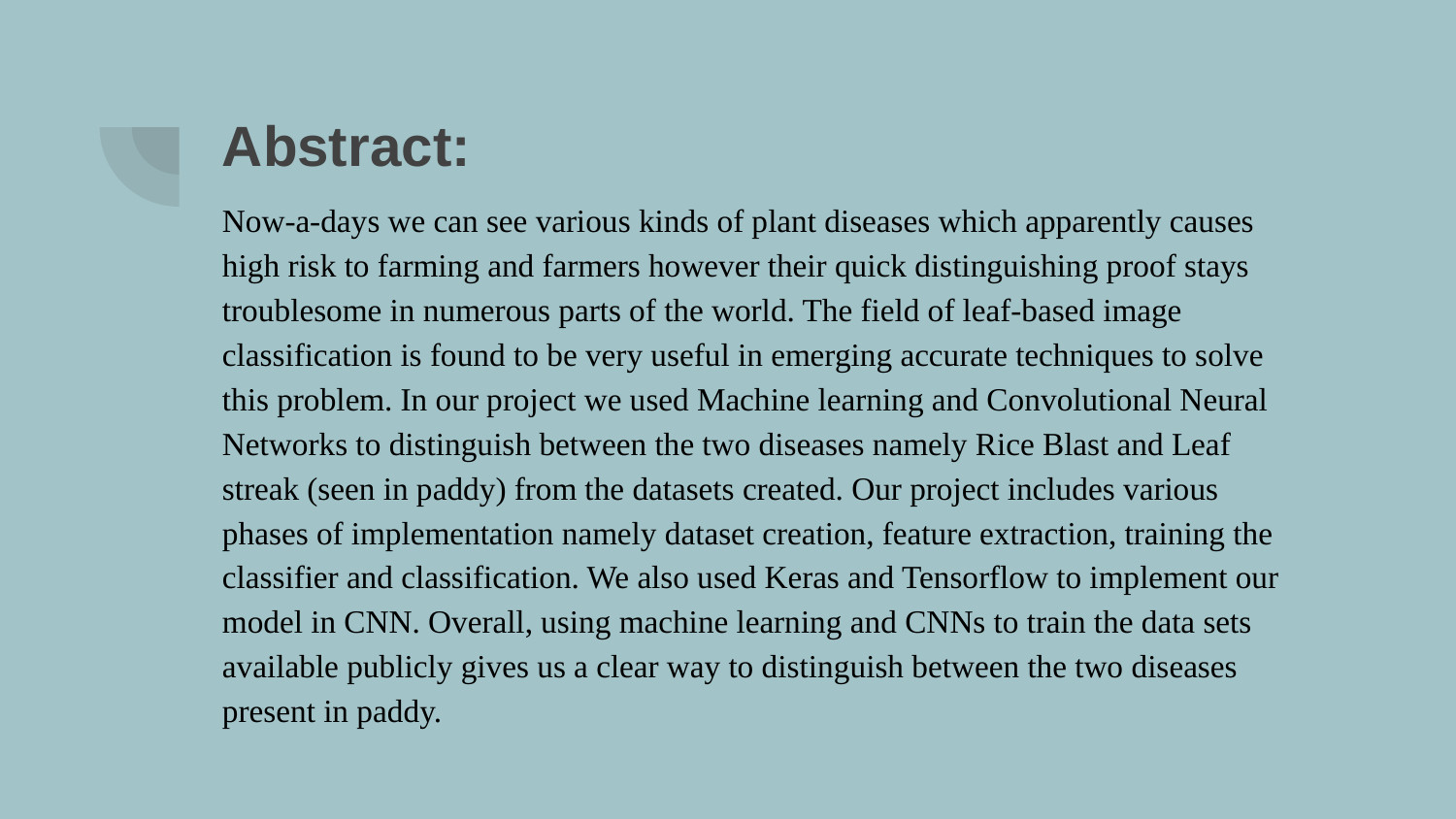

# Abstract:
Now-a-days we can see various kinds of plant diseases which apparently causes high risk to farming and farmers however their quick distinguishing proof stays troublesome in numerous parts of the world. The field of leaf-based image classification is found to be very useful in emerging accurate techniques to solve this problem. In our project we used Machine learning and Convolutional Neural Networks to distinguish between the two diseases namely Rice Blast and Leaf streak (seen in paddy) from the datasets created. Our project includes various phases of implementation namely dataset creation, feature extraction, training the classifier and classification. We also used Keras and Tensorflow to implement our model in CNN. Overall, using machine learning and CNNs to train the data sets available publicly gives us a clear way to distinguish between the two diseases present in paddy.